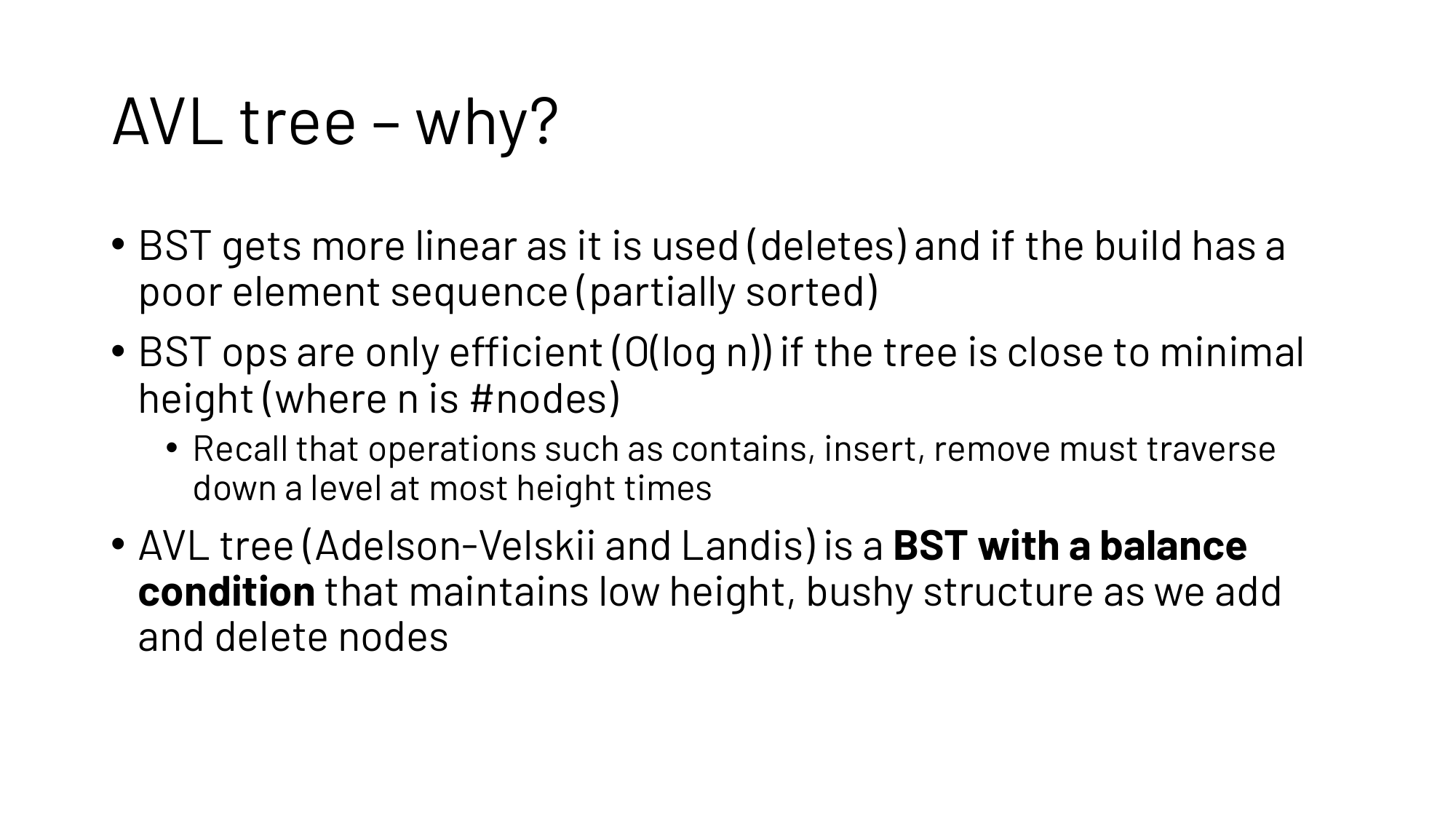

# AVL tree – why?
BST gets more linear as it is used (deletes) and if the build has a poor element sequence (partially sorted)
BST ops are only efficient (O(log n)) if the tree is close to minimal height (where n is #nodes)
Recall that operations such as contains, insert, remove must traverse down a level at most height times
AVL tree (Adelson-Velskii and Landis) is a BST with a balance condition that maintains low height, bushy structure as we add and delete nodes